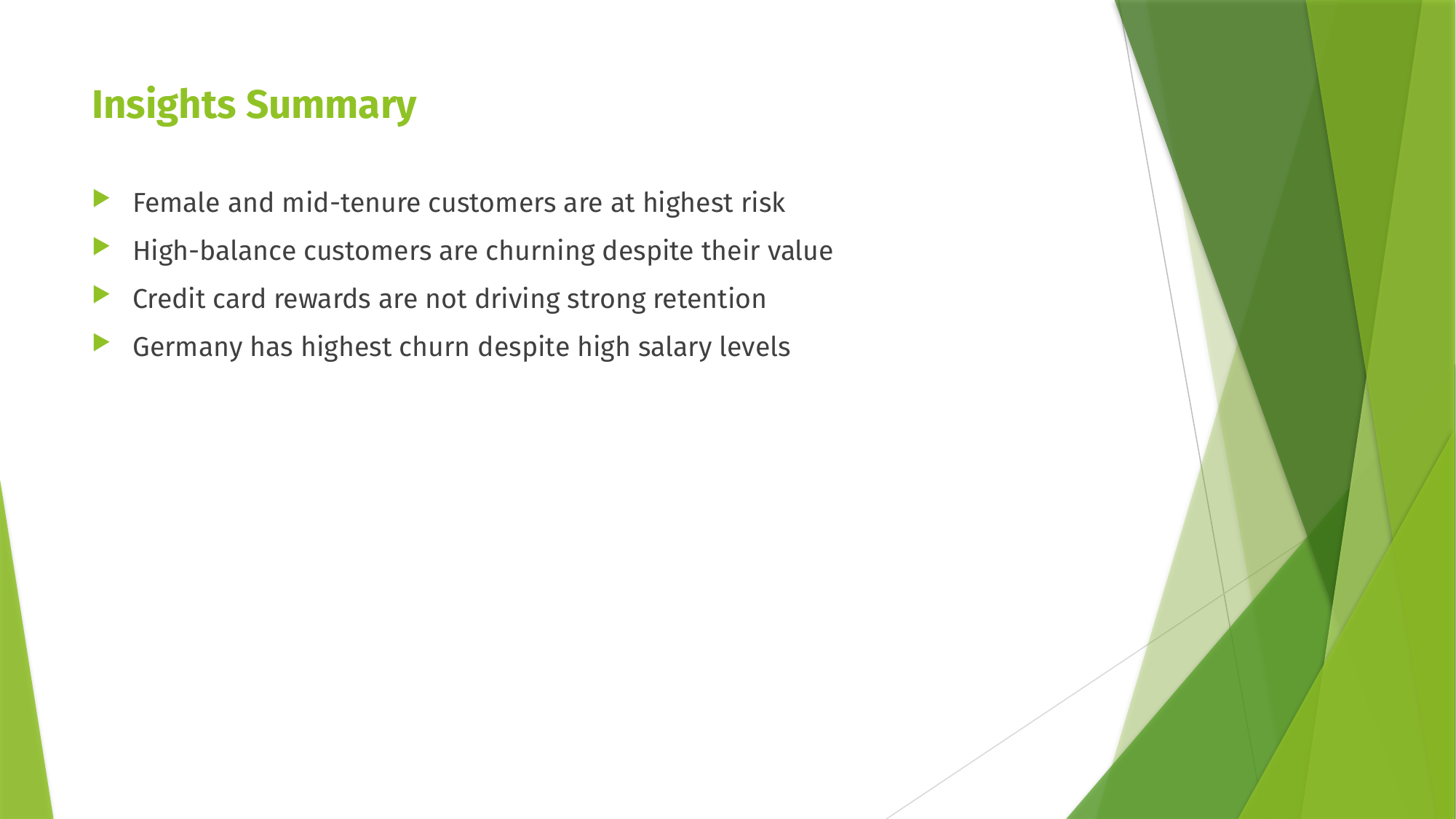

# Insights Summary
Female and mid-tenure customers are at highest risk
High-balance customers are churning despite their value
Credit card rewards are not driving strong retention
Germany has highest churn despite high salary levels